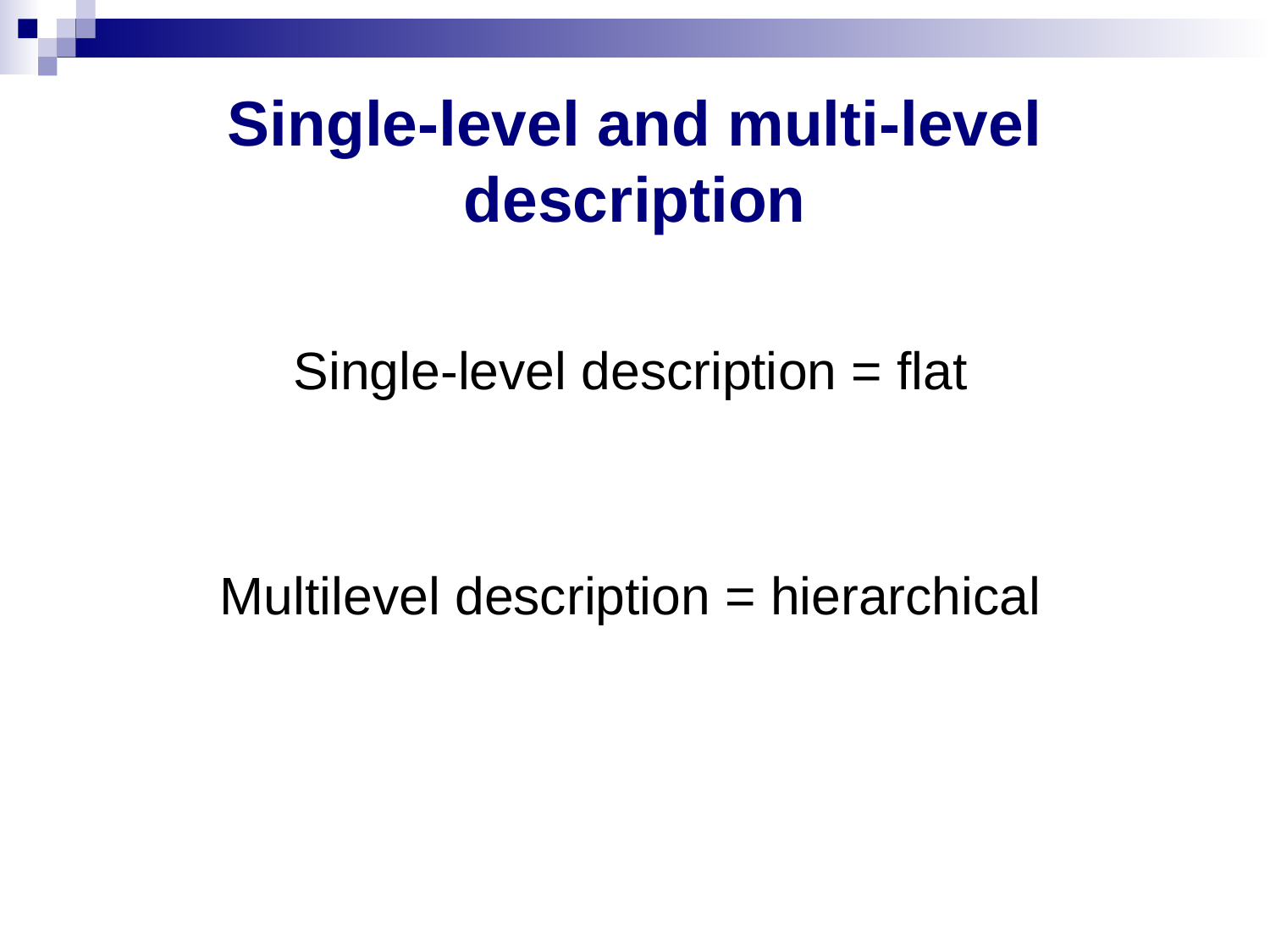

# Single-level and multi-level description
Single-level description = flat
Multilevel description = hierarchical